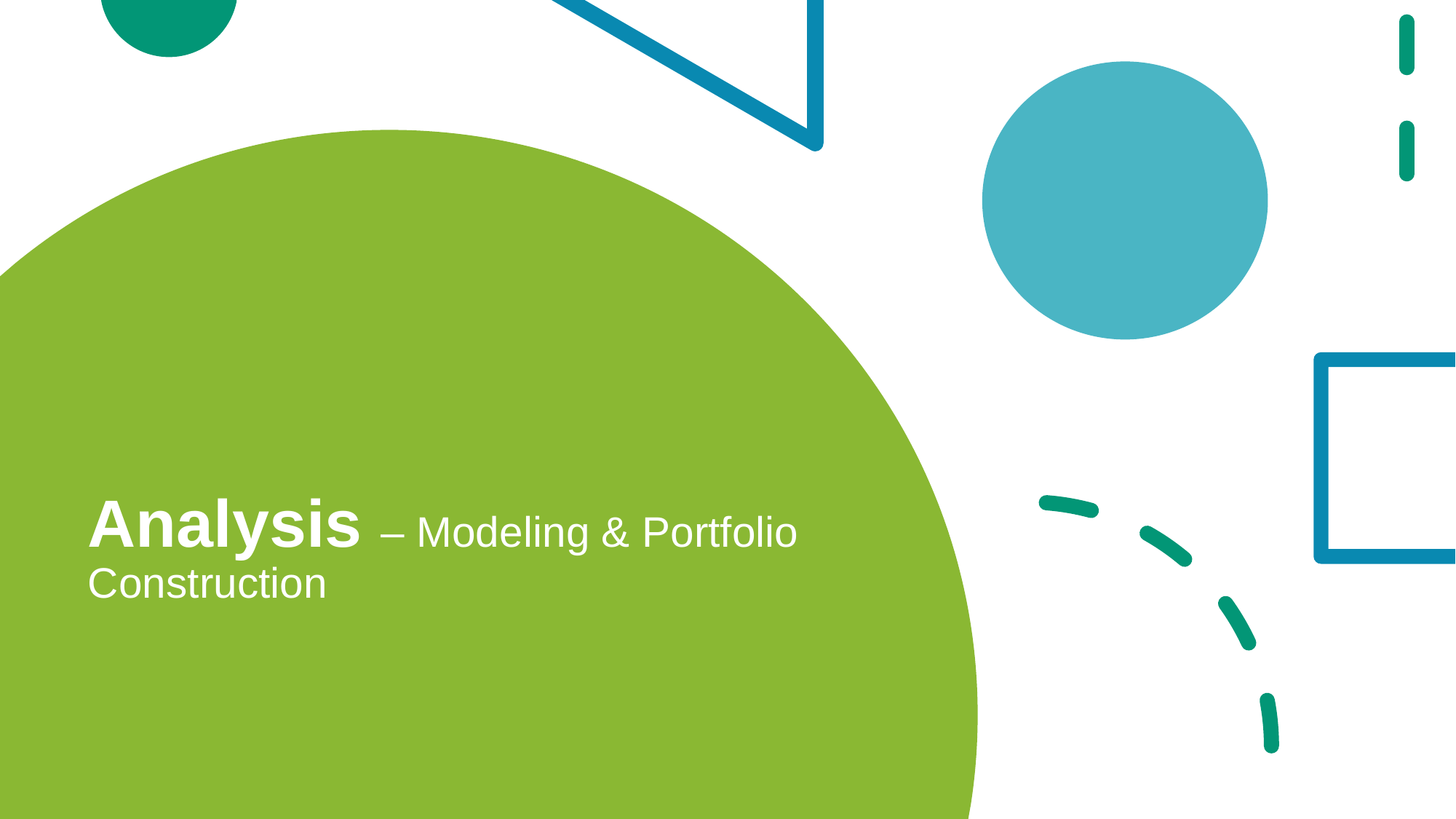

# Analysis – Modeling & Portfolio Construction